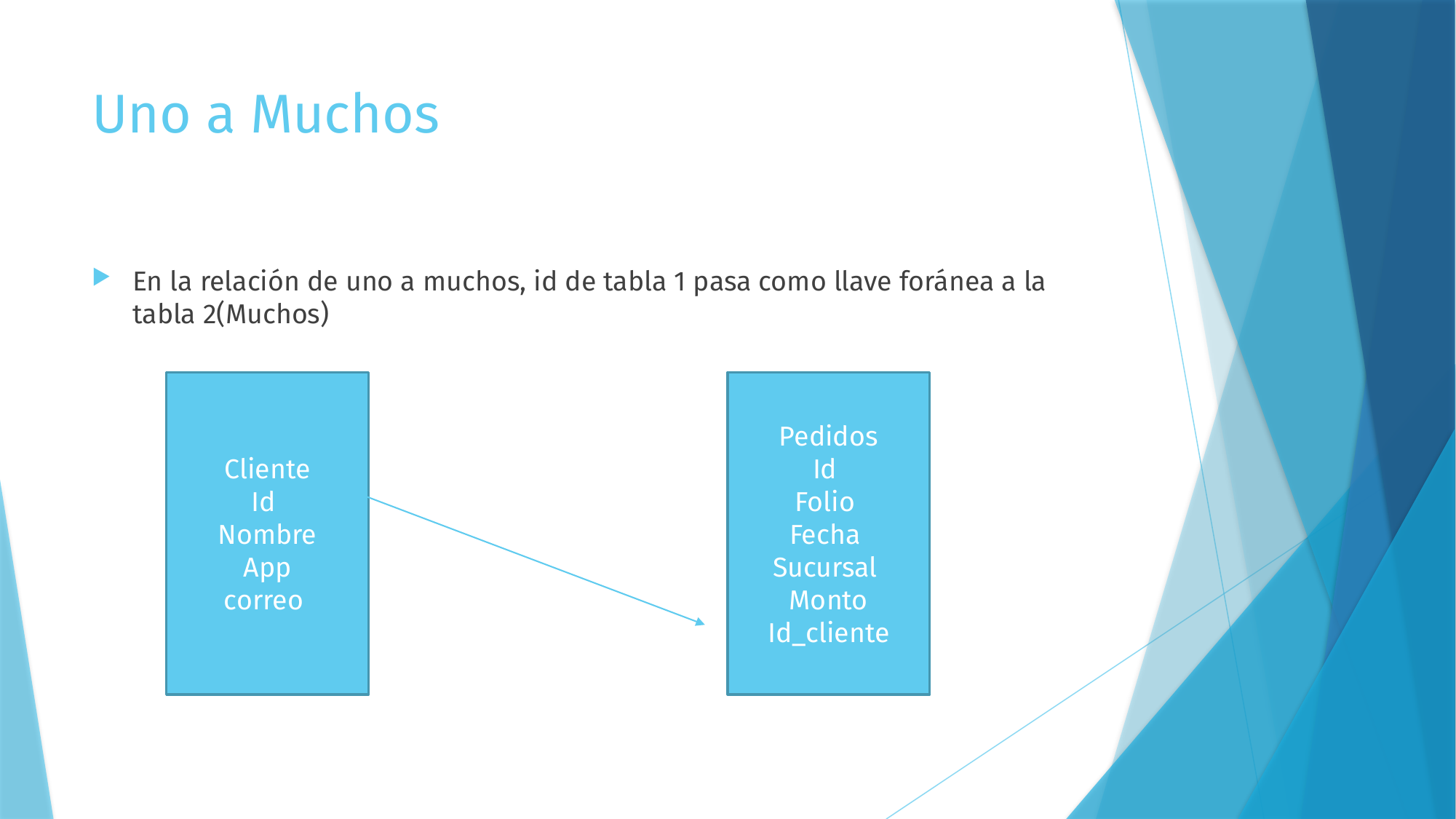

# Uno a Muchos
En la relación de uno a muchos, id de tabla 1 pasa como llave foránea a la tabla 2(Muchos)
Cliente
Id
Nombre
App
correo
Pedidos
Id
Folio
Fecha
Sucursal
Monto
Id_cliente